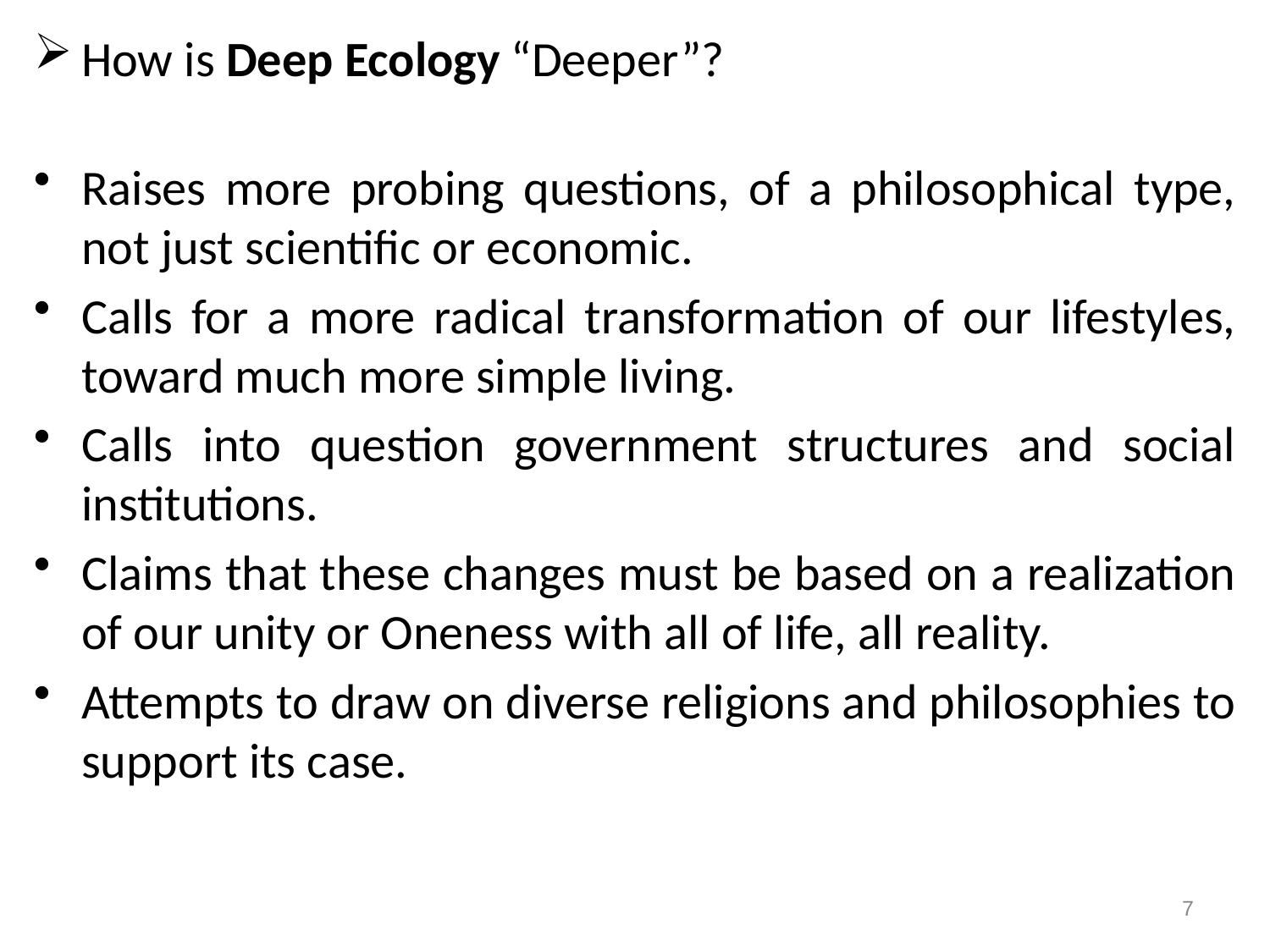

How is Deep Ecology “Deeper”?
Raises more probing questions, of a philosophical type, not just scientific or economic.
Calls for a more radical transformation of our lifestyles, toward much more simple living.
Calls into question government structures and social institutions.
Claims that these changes must be based on a realization of our unity or Oneness with all of life, all reality.
Attempts to draw on diverse religions and philosophies to support its case.
7